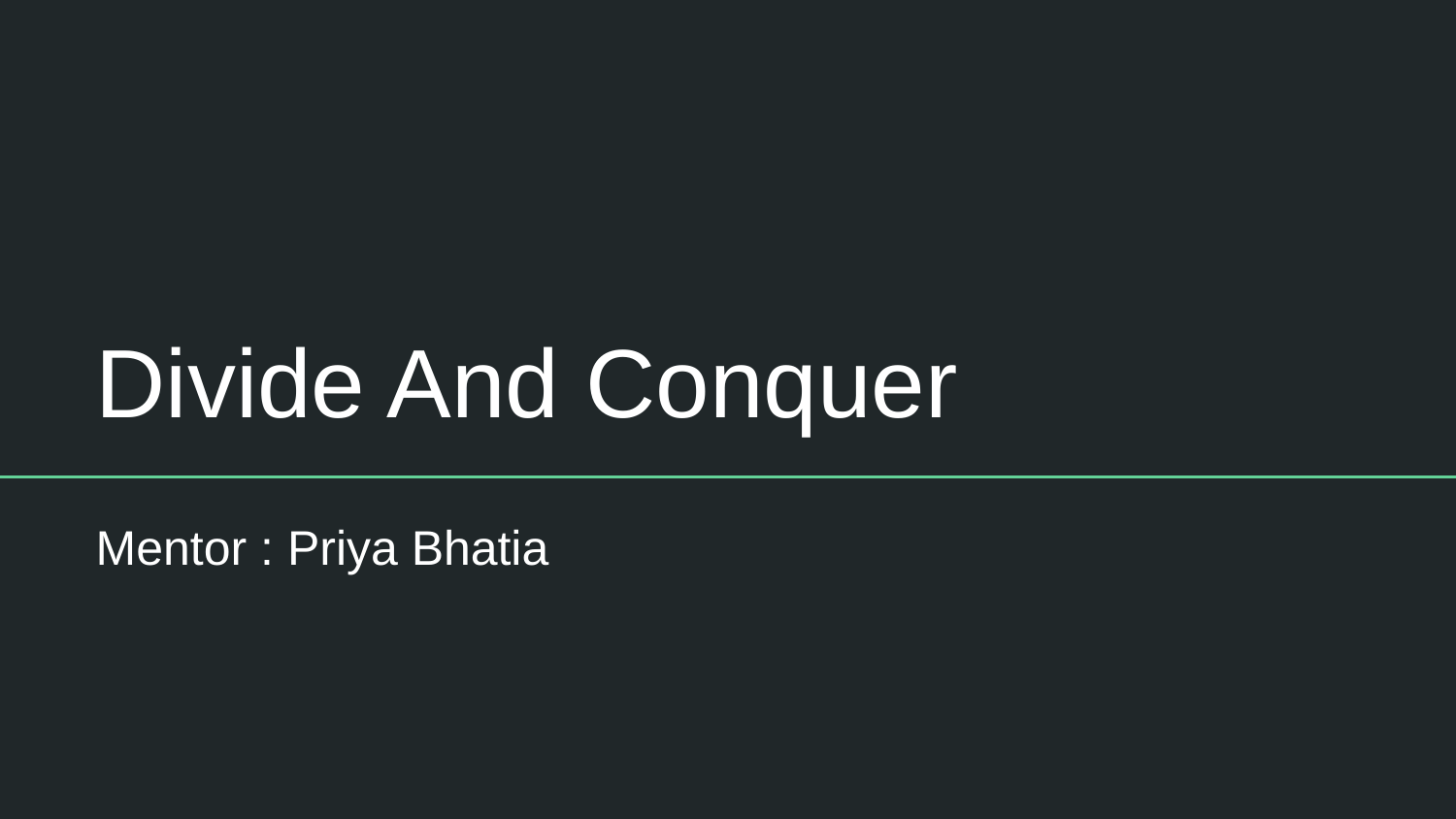

# Divide And Conquer
Mentor : Priya Bhatia